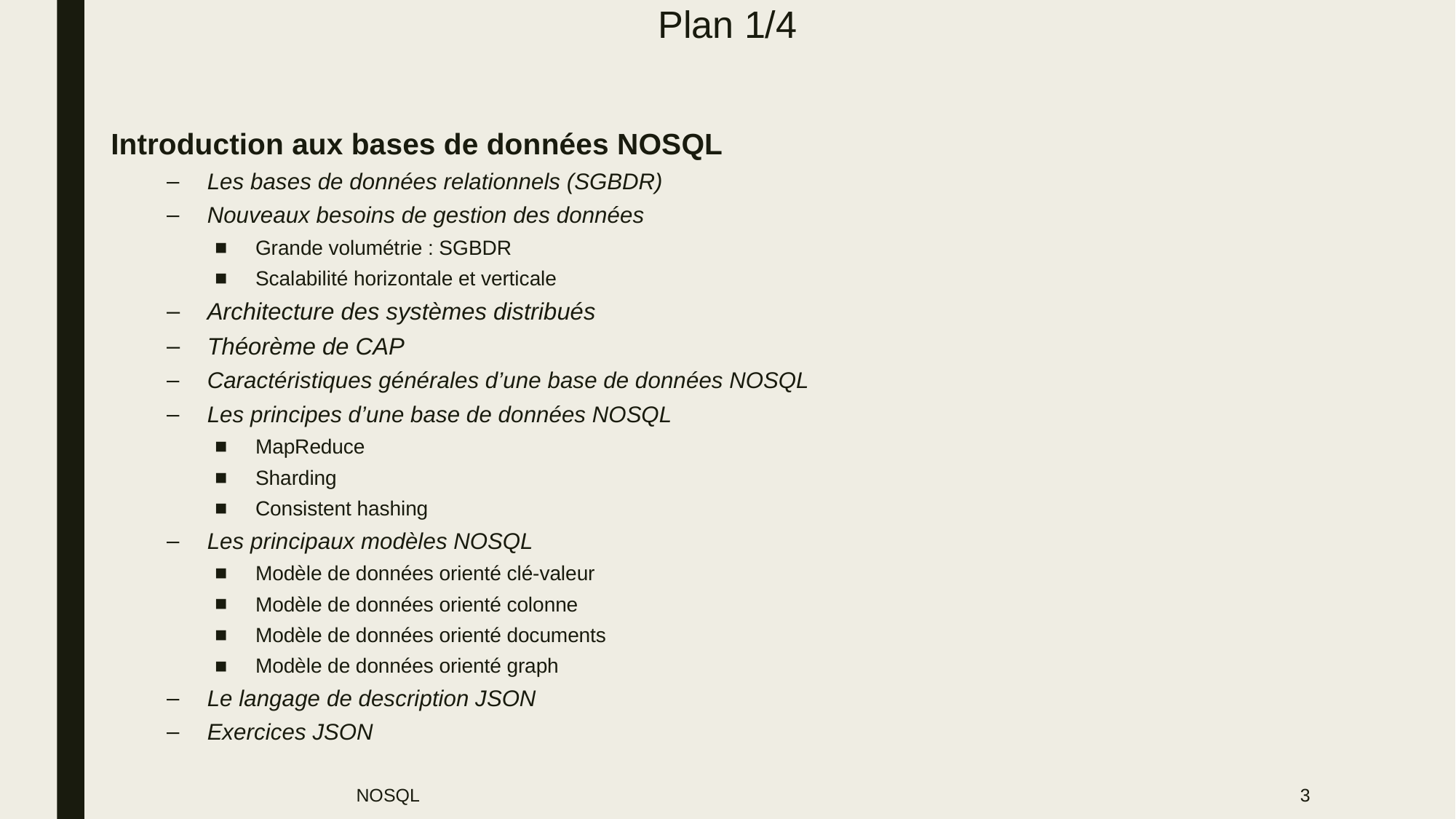

# Plan 1/4

Introduction aux bases de données NOSQL
Les bases de données relationnels (SGBDR)
Nouveaux besoins de gestion des données
Grande volumétrie : SGBDR
Scalabilité horizontale et verticale
Architecture des systèmes distribués
Théorème de CAP
Caractéristiques générales d’une base de données NOSQL
Les principes d’une base de données NOSQL
MapReduce
Sharding
Consistent hashing
Les principaux modèles NOSQL
Modèle de données orienté clé-valeur
Modèle de données orienté colonne
Modèle de données orienté documents
Modèle de données orienté graph
Le langage de description JSON
Exercices JSON

NOSQL
3